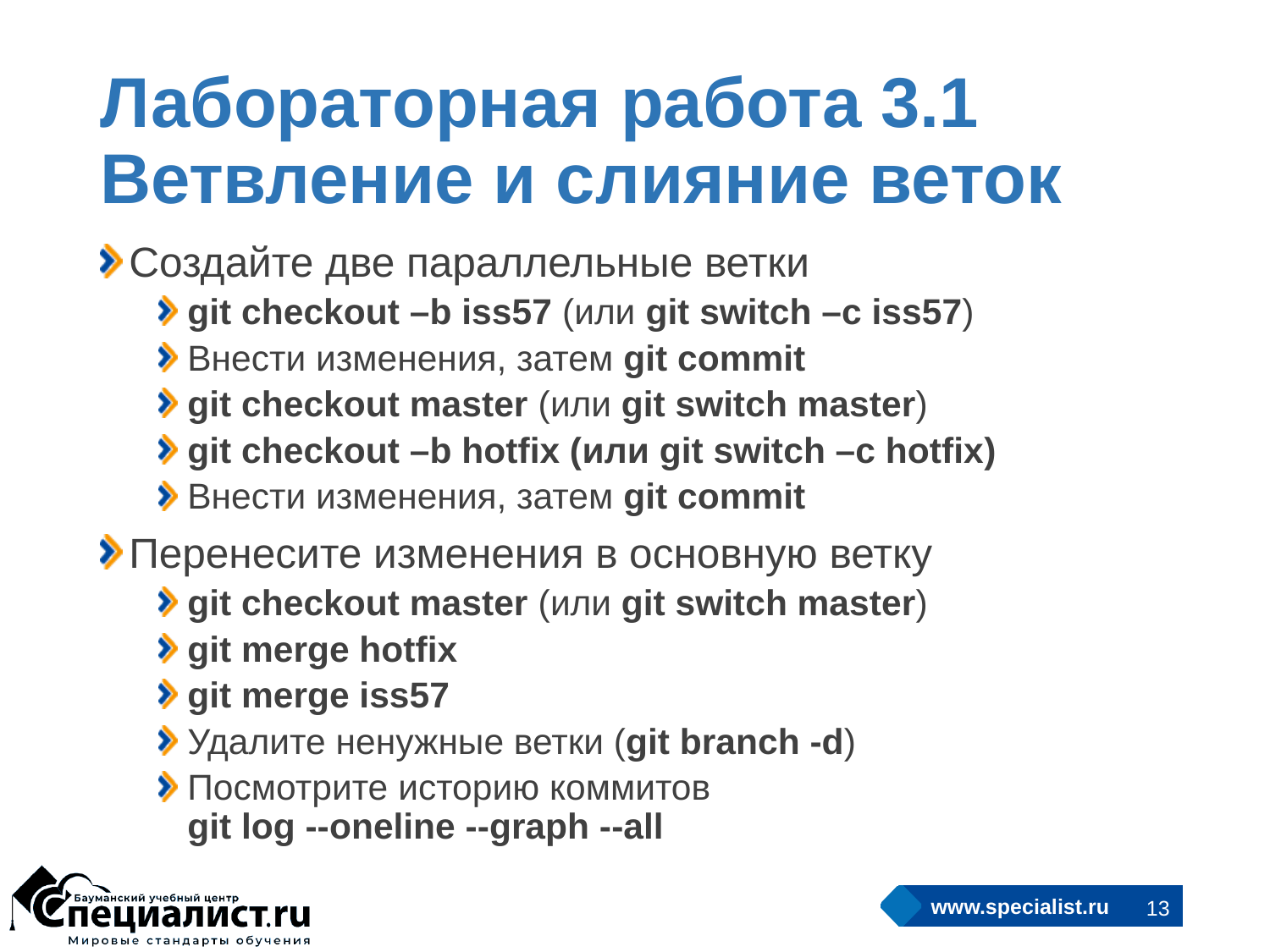

# Лабораторная работа 3.1 Ветвление и слияние веток
Создайте две параллельные ветки
git checkout –b iss57 (или git switch –c iss57)
Внести изменения, затем git commit
git checkout master (или git switch master)
git checkout –b hotfix (или git switch –c hotfix)
Внести изменения, затем git commit
Перенесите изменения в основную ветку
git checkout master (или git switch master)
git merge hotfix
git merge iss57
Удалите ненужные ветки (git branch -d)
Посмотрите историю коммитов
git log --oneline --graph --all

13